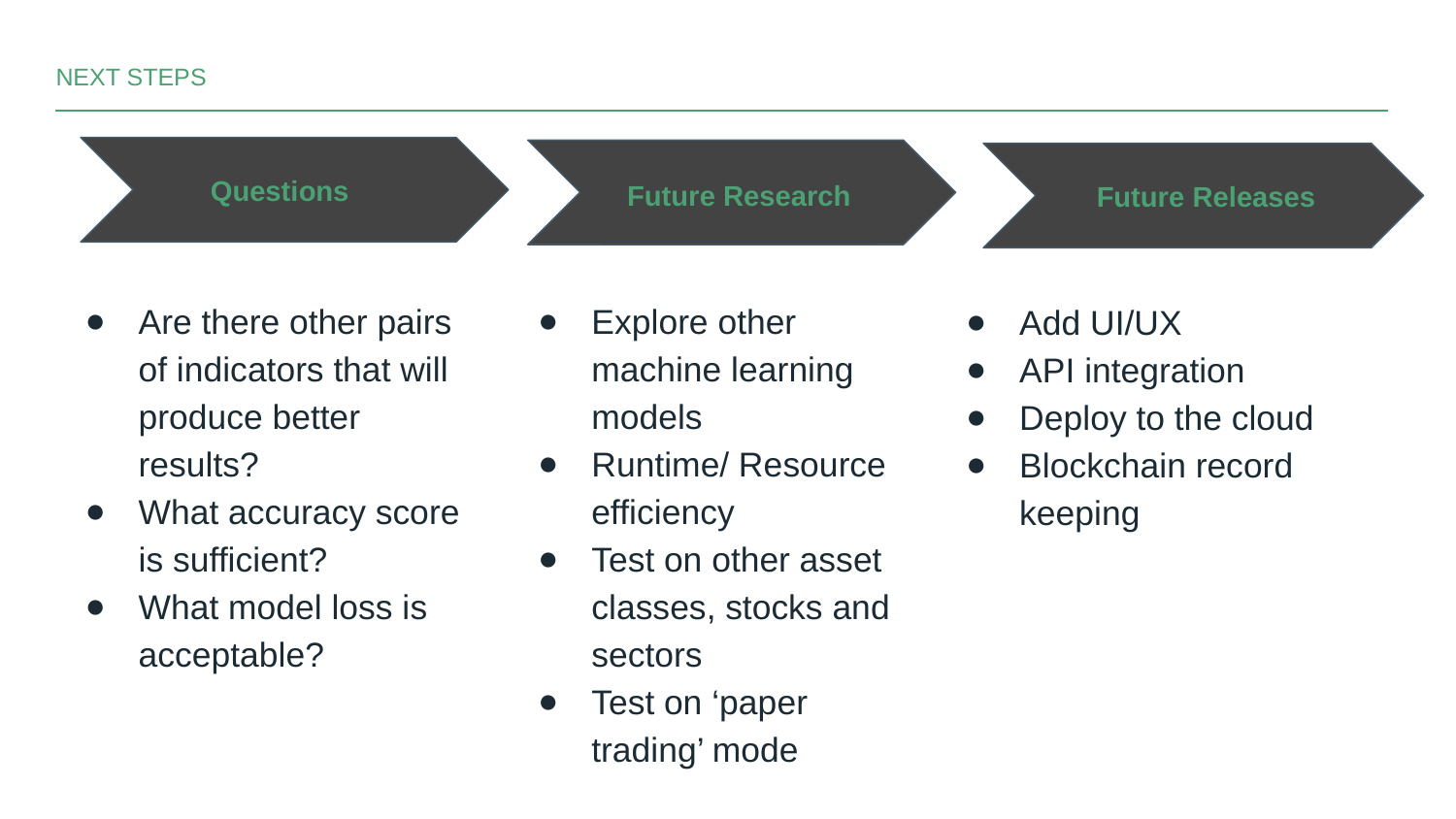

NEXT STEPS

Future Research
Future Releases
Questions
Are there other pairs of indicators that will produce better results?
What accuracy score is sufficient?
What model loss is acceptable?
Explore other machine learning models
Runtime/ Resource efficiency
Test on other asset classes, stocks and sectors
Test on ‘paper trading’ mode
Add UI/UX
API integration
Deploy to the cloud
Blockchain record keeping